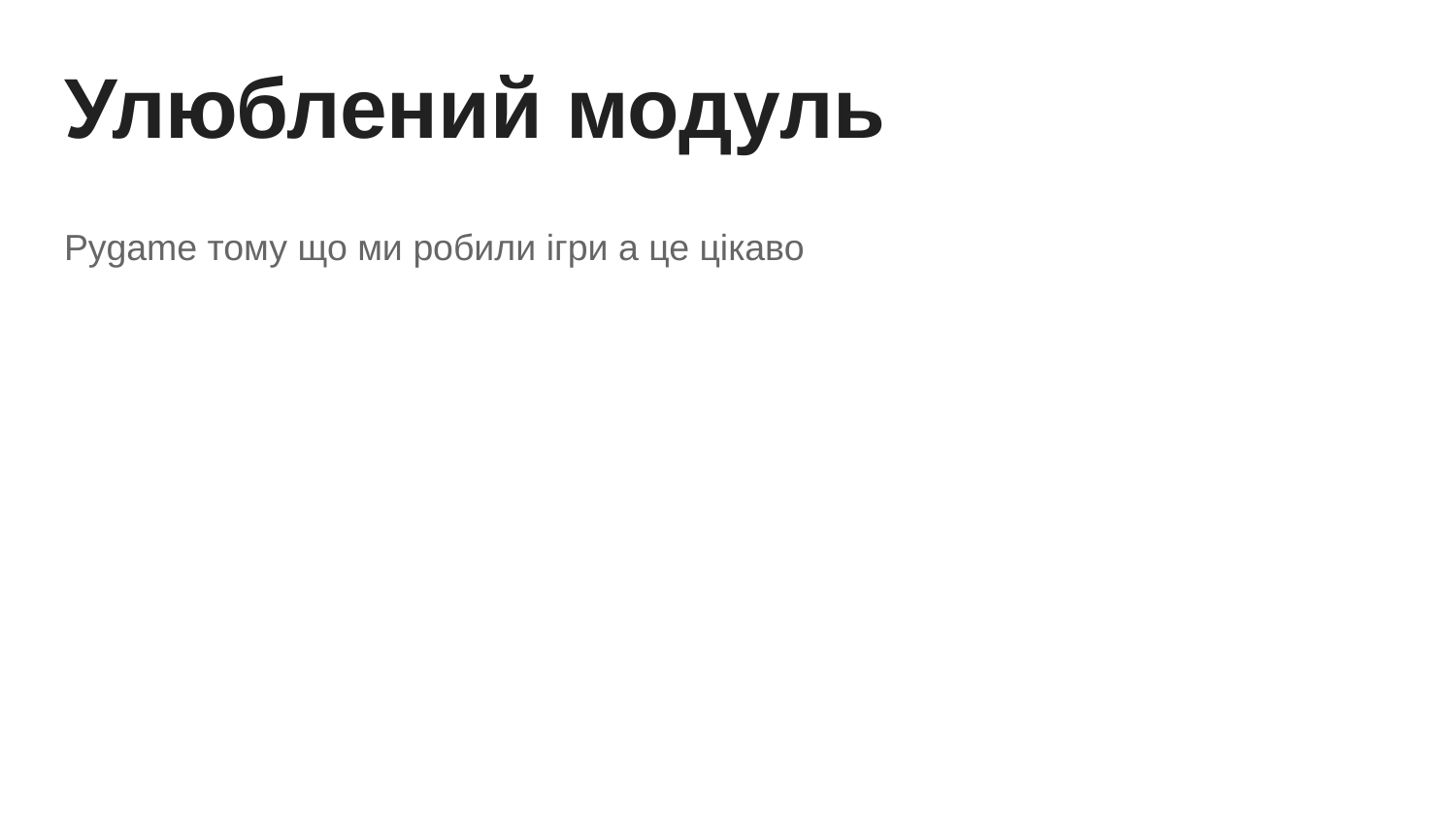

# Улюблений модуль
Pygame тому що ми робили ігри а це цікаво